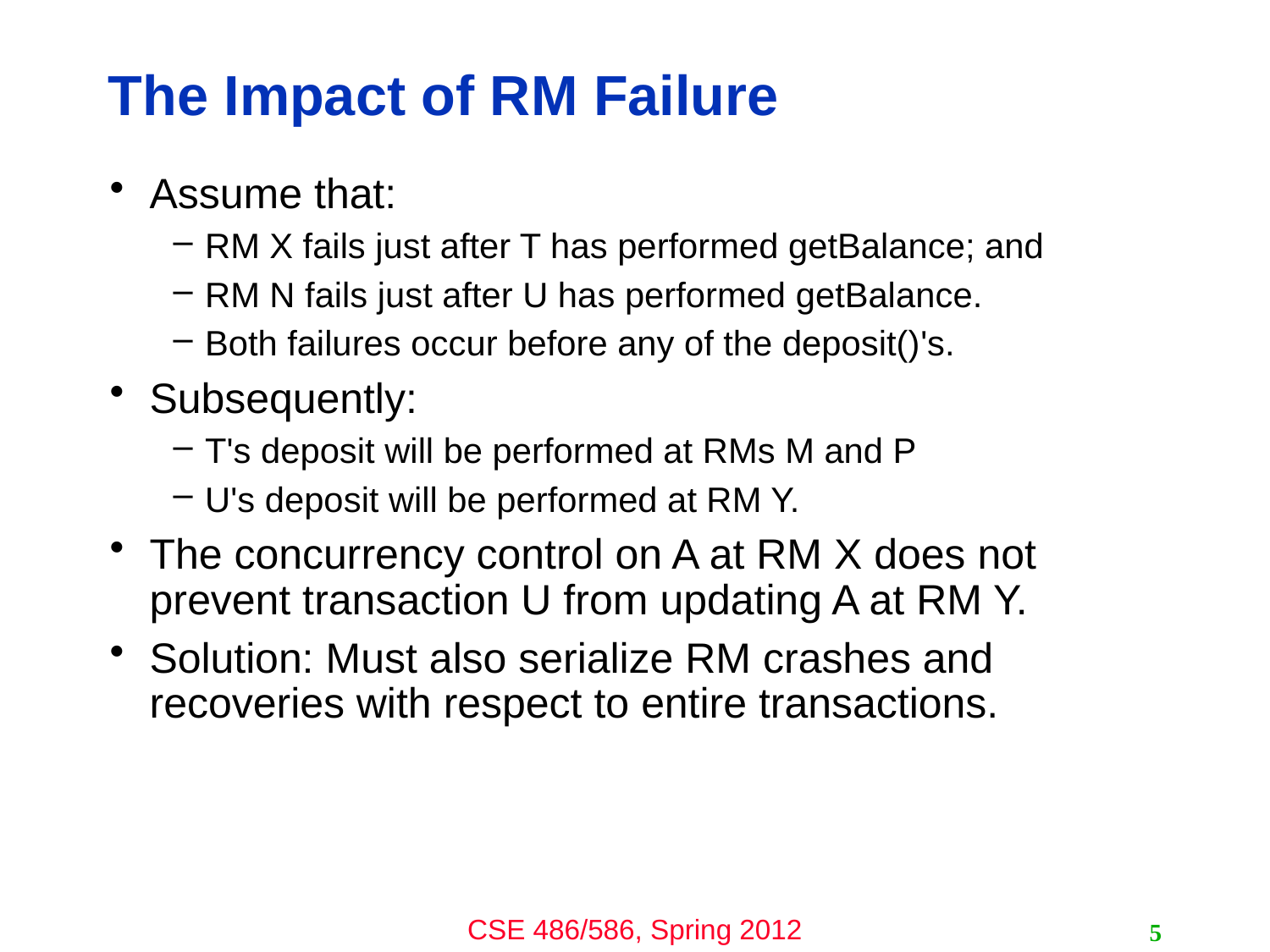

# The Impact of RM Failure
Assume that:
RM X fails just after T has performed getBalance; and
RM N fails just after U has performed getBalance.
Both failures occur before any of the deposit()'s.
Subsequently:
T's deposit will be performed at RMs M and P
U's deposit will be performed at RM Y.
The concurrency control on A at RM X does not prevent transaction U from updating A at RM Y.
Solution: Must also serialize RM crashes and recoveries with respect to entire transactions.

5